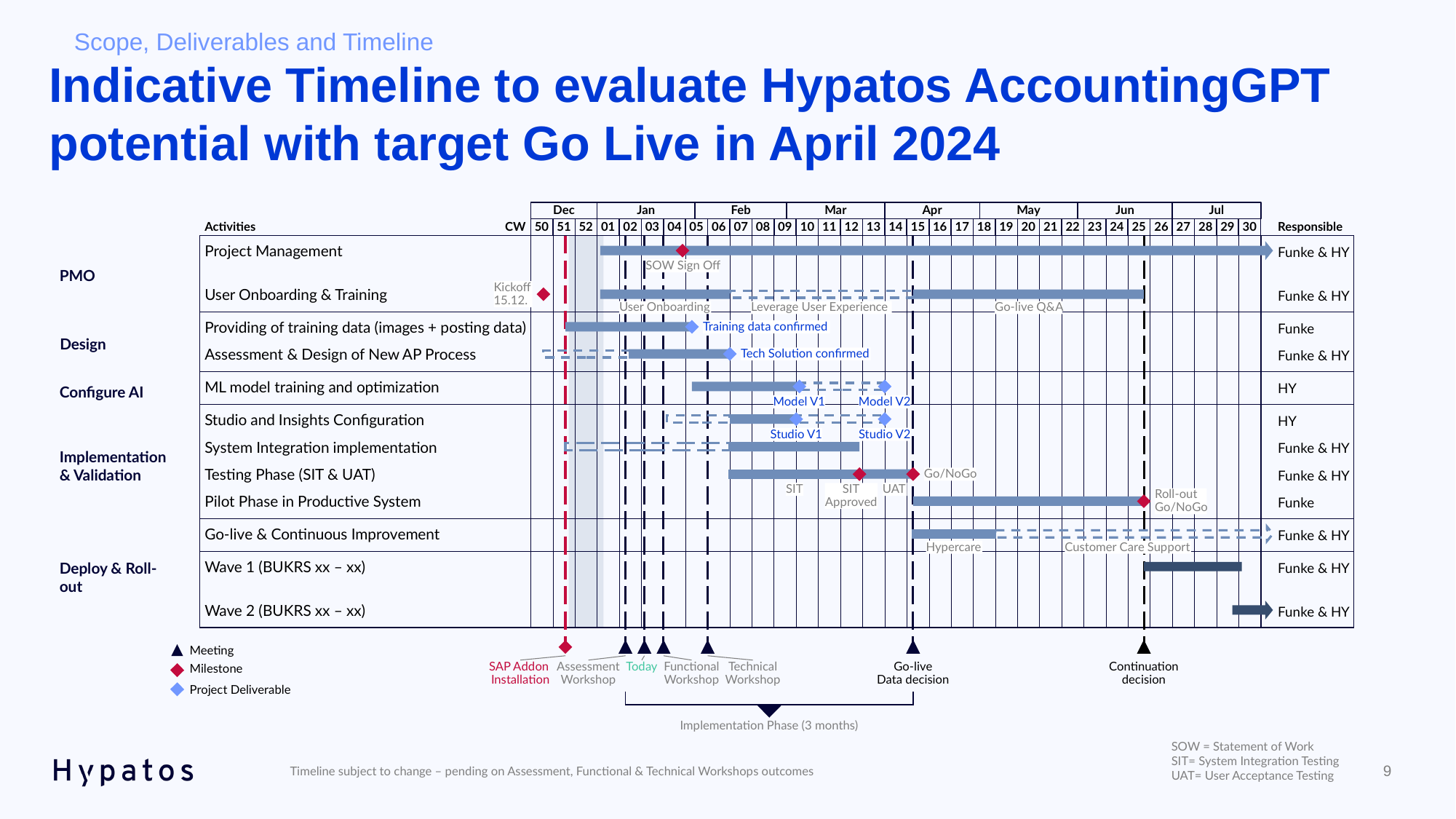

Scope, Deliverables and Timeline
# Indicative Timeline to evaluate Hypatos AccountingGPT potential with target Go Live in April 2024
Dec
Jan
Feb
Mar
Apr
May
Jun
Jul
50
51
52
01
02
03
04
05
06
07
08
09
10
11
12
13
14
15
16
17
18
19
20
21
22
23
24
25
26
27
28
29
30
Responsible
Activities
CW
PMO

Project Management
Funke & HY

SOW Sign Off
Kickoff
15.12.
User Onboarding & Training
Funke & HY

User Onboarding
Leverage User Experience
Go-live Q&A
Design
Providing of training data (images + posting data)
Funke
Training data confirmed

Assessment & Design of New AP Process
Funke & HY
Tech Solution confirmed

Configure AI
ML model training and optimization
HY

Model V1
Model V2
Implementation & Validation
Studio and Insights Configuration
HY

Studio V1
Studio V2
System Integration implementation
Funke & HY

Testing Phase (SIT & UAT)
Funke & HY
Go/NoGo

SIT
SIT
Approved
UAT
Roll-out
Go/NoGo
Pilot Phase in Productive System
Funke

Deploy & Roll-out

Go-live & Continuous Improvement
Funke & HY

Hypercare
Customer Care Support

Wave 1 (BUKRS xx – xx)
Funke & HY

Wave 2 (BUKRS xx – xx)
Funke & HY
Meeting

Milestone
SAP Addon
Installation
Assessment
Workshop
Today
Functional
Workshop
Technical
Workshop
Go-live
Data decision
Continuation
decision

Project Deliverable

Implementation Phase (3 months)
SOW = Statement of Work
SIT= System Integration Testing
UAT= User Acceptance Testing
9
Timeline subject to change – pending on Assessment, Functional & Technical Workshops outcomes